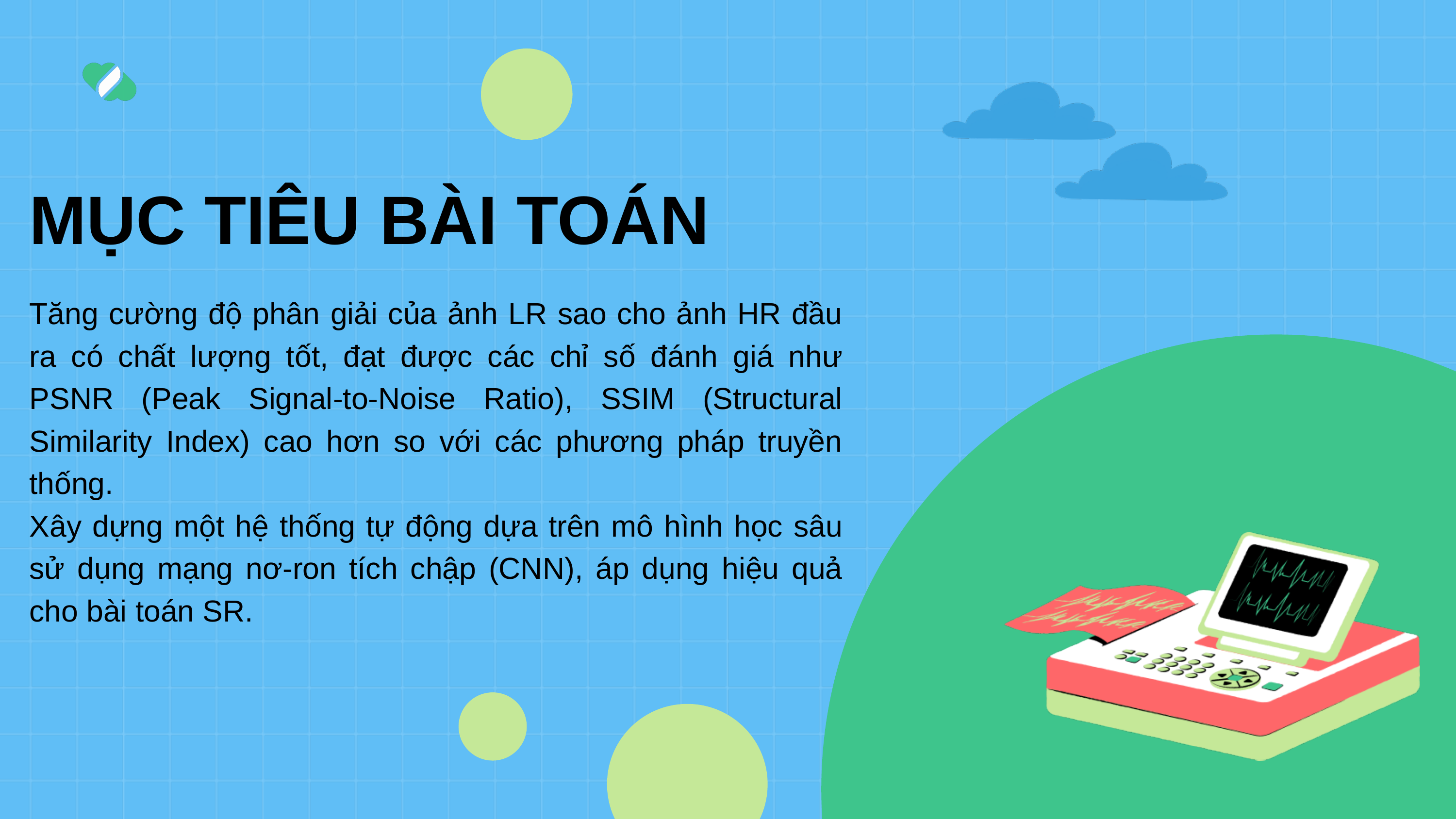

MỤC TIÊU BÀI TOÁN
Tăng cường độ phân giải của ảnh LR sao cho ảnh HR đầu ra có chất lượng tốt, đạt được các chỉ số đánh giá như PSNR (Peak Signal-to-Noise Ratio), SSIM (Structural Similarity Index) cao hơn so với các phương pháp truyền thống.
Xây dựng một hệ thống tự động dựa trên mô hình học sâu sử dụng mạng nơ-ron tích chập (CNN), áp dụng hiệu quả cho bài toán SR.